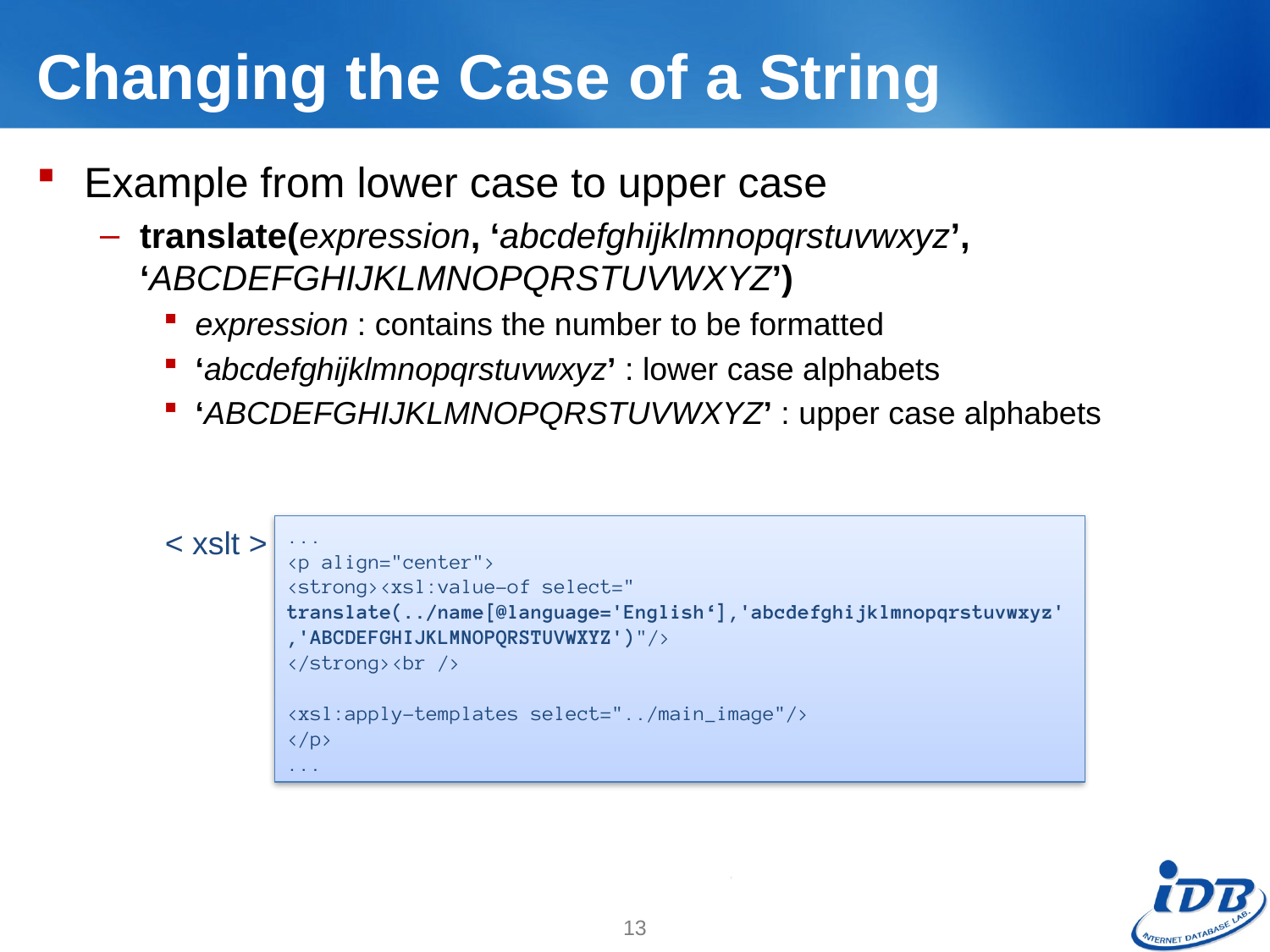

# Changing the Case of a String
Example from lower case to upper case
translate(expression, ‘abcdefghijklmnopqrstuvwxyz’, ‘ABCDEFGHIJKLMNOPQRSTUVWXYZ’)
expression : contains the number to be formatted
‘abcdefghijklmnopqrstuvwxyz’ : lower case alphabets
‘ABCDEFGHIJKLMNOPQRSTUVWXYZ’ : upper case alphabets
...
<p align="center">
<strong><xsl:value-of select="
translate(../name[@language='English‘],'abcdefghijklmnopqrstuvwxyz'
,'ABCDEFGHIJKLMNOPQRSTUVWXYZ')"/>
</strong><br />

<xsl:apply-templates select="../main_image"/>
</p>
...
< xslt >
13